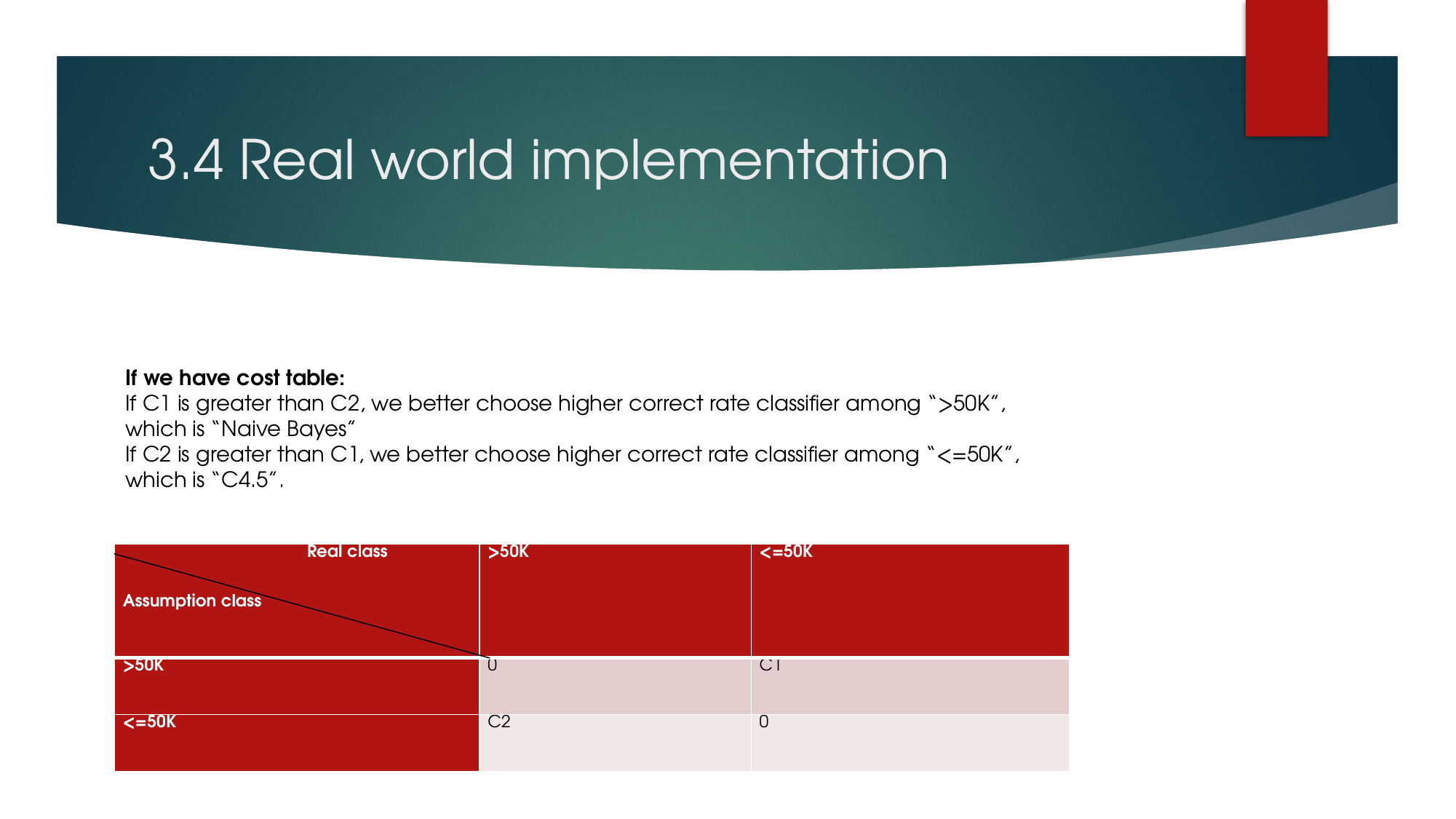

# 3.4 Real world implementation
If we have cost table:
If C1 is greater than C2, we better choose higher correct rate classifier among “>50K”, which is “Naive Bayes”
If C2 is greater than C1, we better choose higher correct rate classifier among “<=50K”, which is “C4.5”.
| Real class Assumption class | >50K | <=50K |
| --- | --- | --- |
| >50K | 0 | C1 |
| <=50K | C2 | 0 |